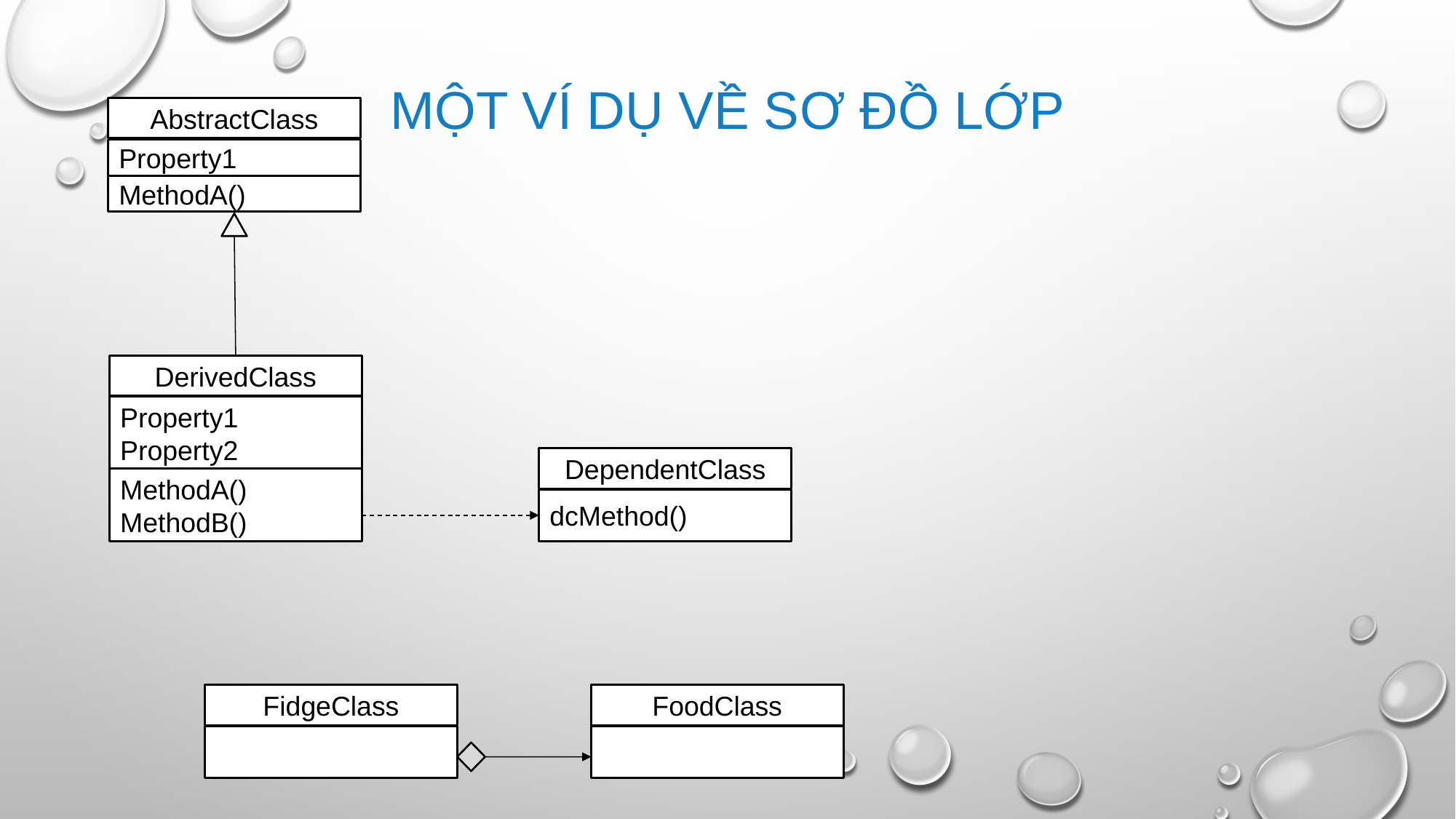

# một ví dụ về sơ đồ lớp
AbstractClass
Property1
MethodA()

DerivedClass
Property1
Property2
DependentClass
MethodA()
MethodB()
dcMethod()
FidgeClass
FoodClass